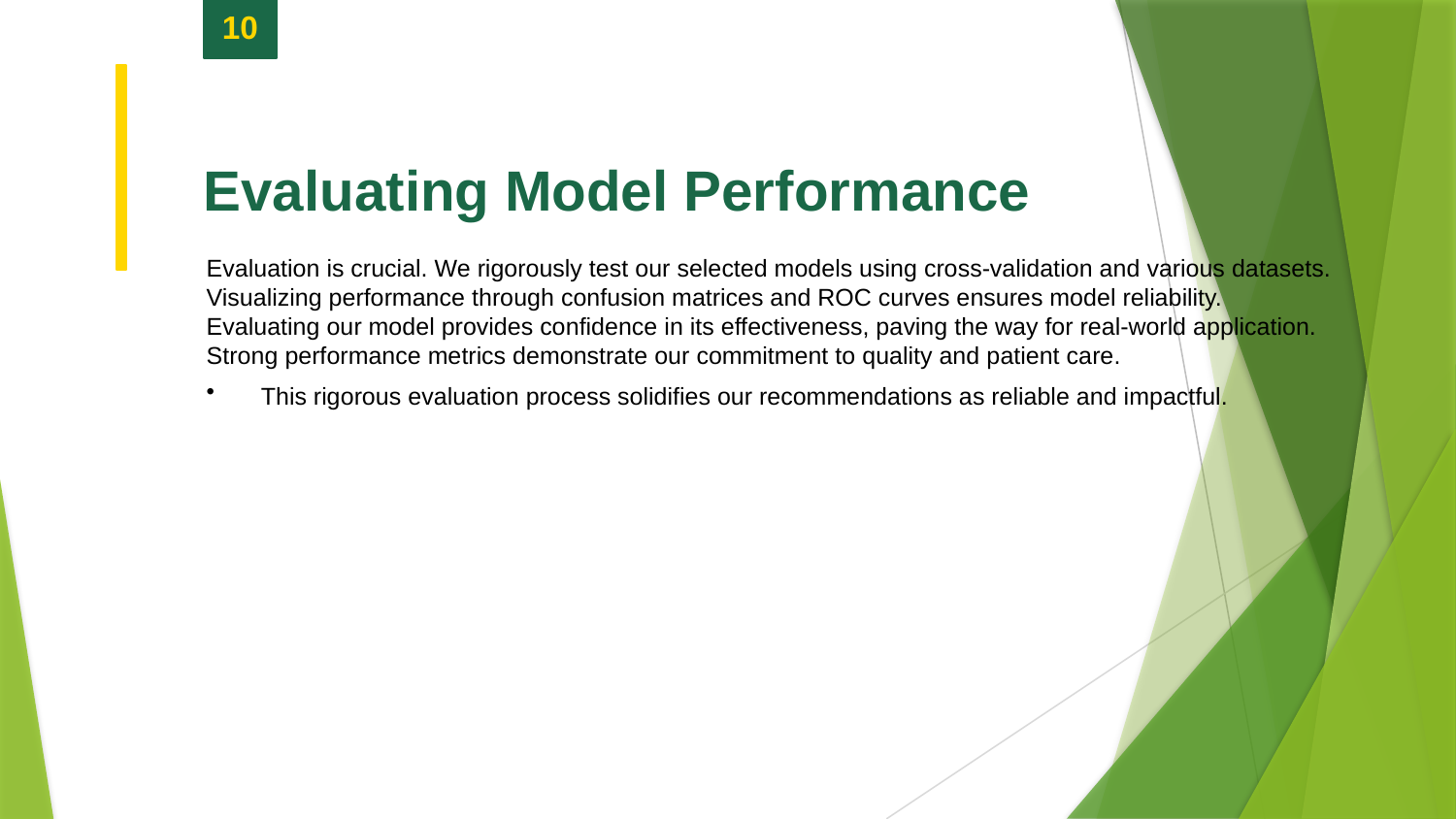

10

Evaluating Model Performance
Evaluation is crucial. We rigorously test our selected models using cross-validation and various datasets.
Visualizing performance through confusion matrices and ROC curves ensures model reliability.
Evaluating our model provides confidence in its effectiveness, paving the way for real-world application.
Strong performance metrics demonstrate our commitment to quality and patient care.
This rigorous evaluation process solidifies our recommendations as reliable and impactful.